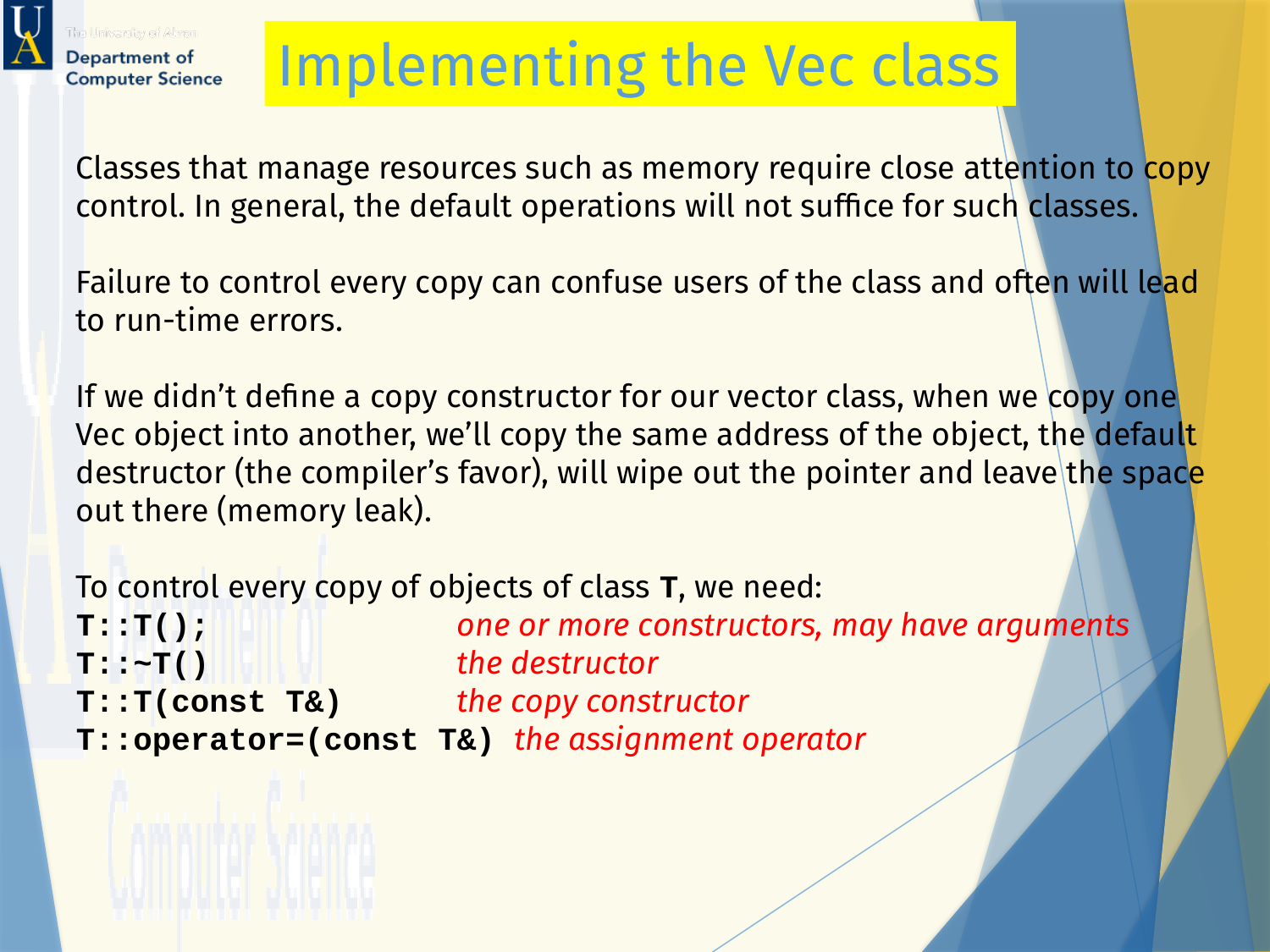

# Implementing the Vec class
Classes that manage resources such as memory require close attention to copy control. In general, the default operations will not suffice for such classes.

Failure to control every copy can confuse users of the class and often will lead to run-time errors.

If we didn’t define a copy constructor for our vector class, when we copy one Vec object into another, we’ll copy the same address of the object, the default destructor (the compiler’s favor), will wipe out the pointer and leave the space out there (memory leak).

To control every copy of objects of class T, we need:
T::T(); 		one or more constructors, may have arguments
T::~T() 		the destructor
T::T(const T&) 	the copy constructor
T::operator=(const T&) the assignment operator